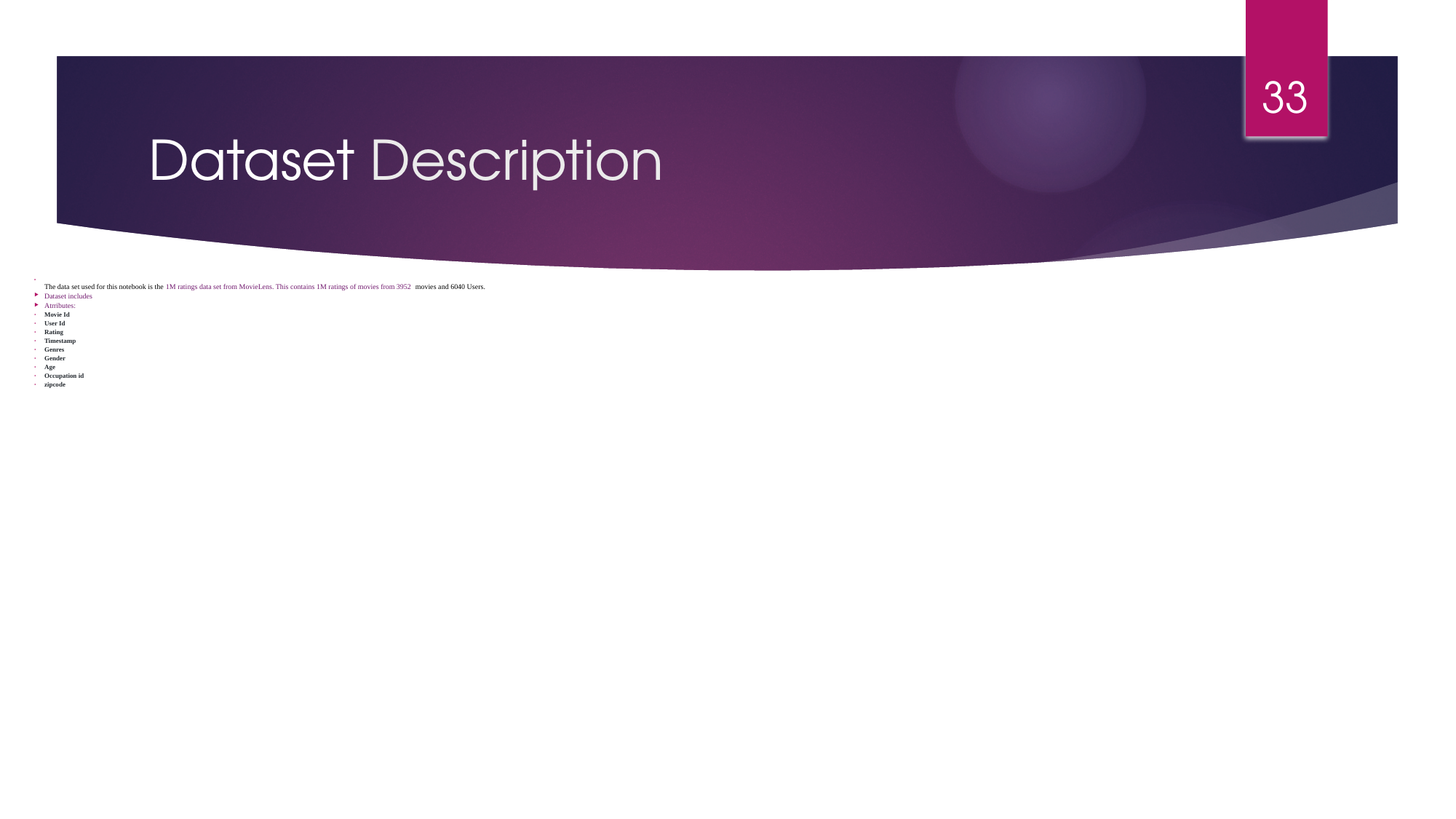

33
# Dataset Description
The data set used for this notebook is the 1M ratings data set from MovieLens. This contains 1M ratings of movies from 3952  movies and 6040 Users.
Dataset includes
Atrributes:
Movie Id
User Id
Rating
Timestamp
Genres
Gender
Age
Occupation id
zipcode